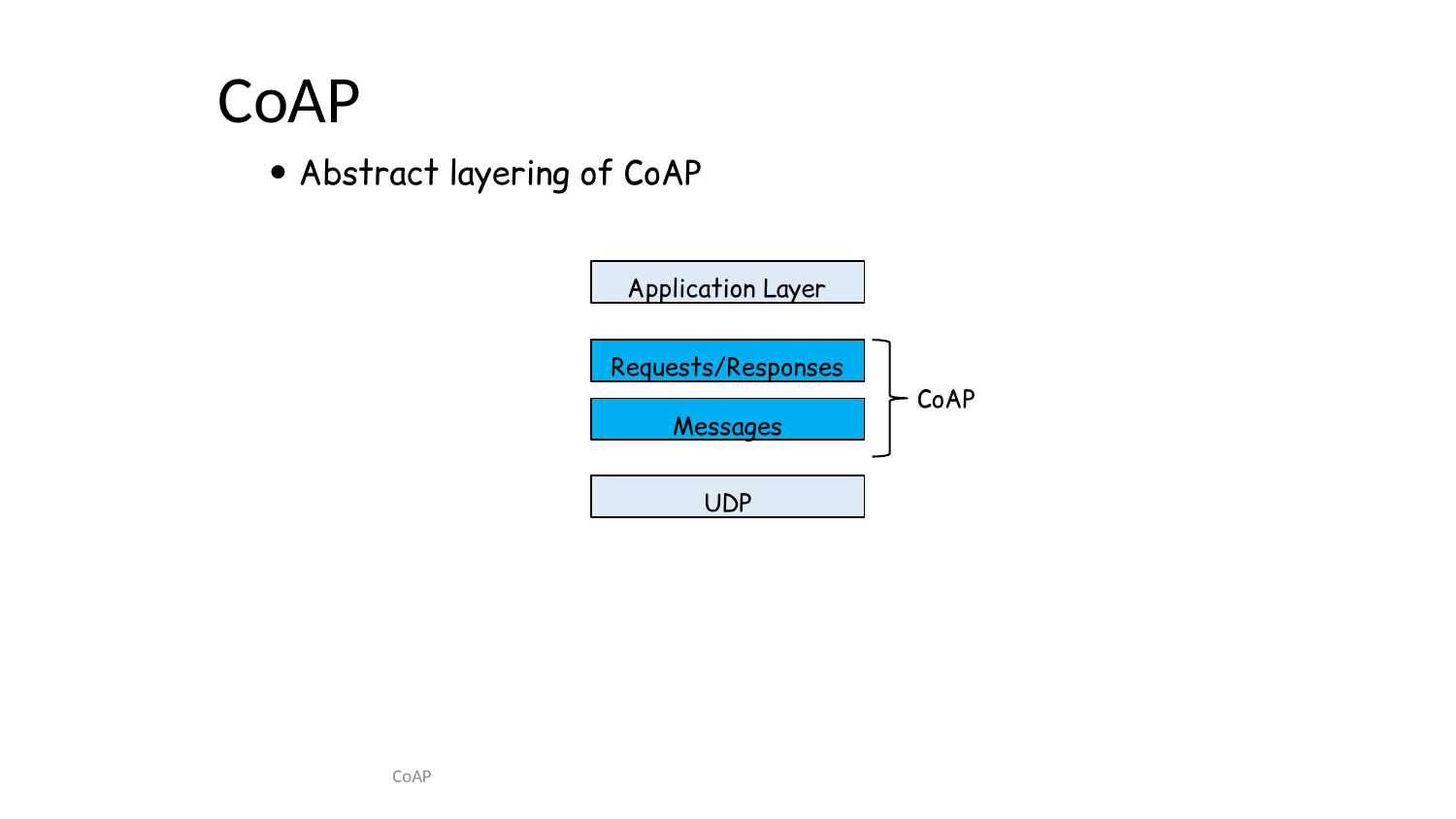

# CoAP
Abstract layering of CoAP
Application Layer
Requests/Responses

CoAP
Messages
UDP
CoAP